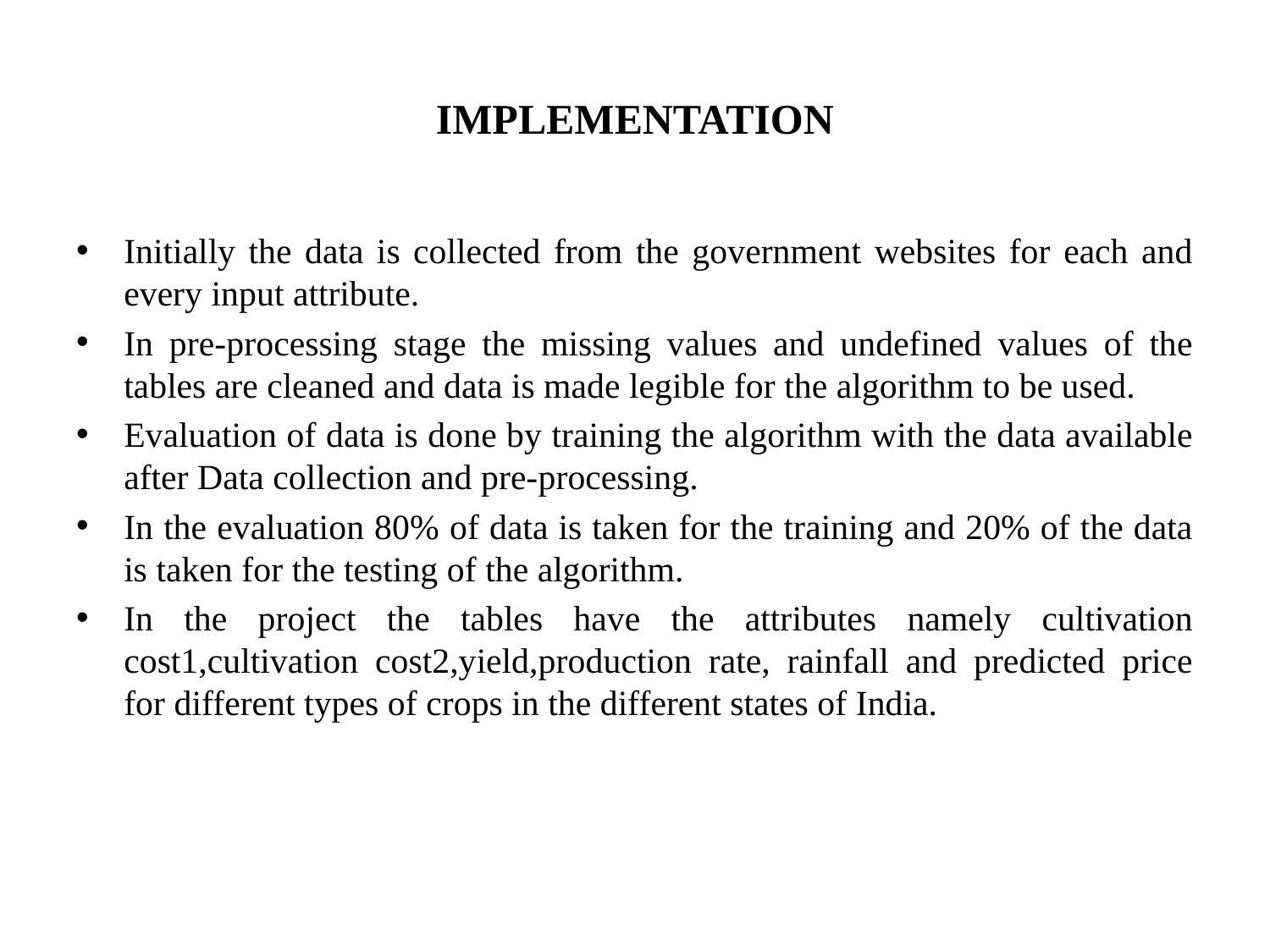

# IMPLEMENTATION
Initially the data is collected from the government websites for each and every input attribute.
In pre-processing stage the missing values and undefined values of the tables are cleaned and data is made legible for the algorithm to be used.
Evaluation of data is done by training the algorithm with the data available after Data collection and pre-processing.
In the evaluation 80% of data is taken for the training and 20% of the data is taken for the testing of the algorithm.
In the project the tables have the attributes namely cultivation cost1,cultivation cost2,yield,production rate, rainfall and predicted price for different types of crops in the different states of India.